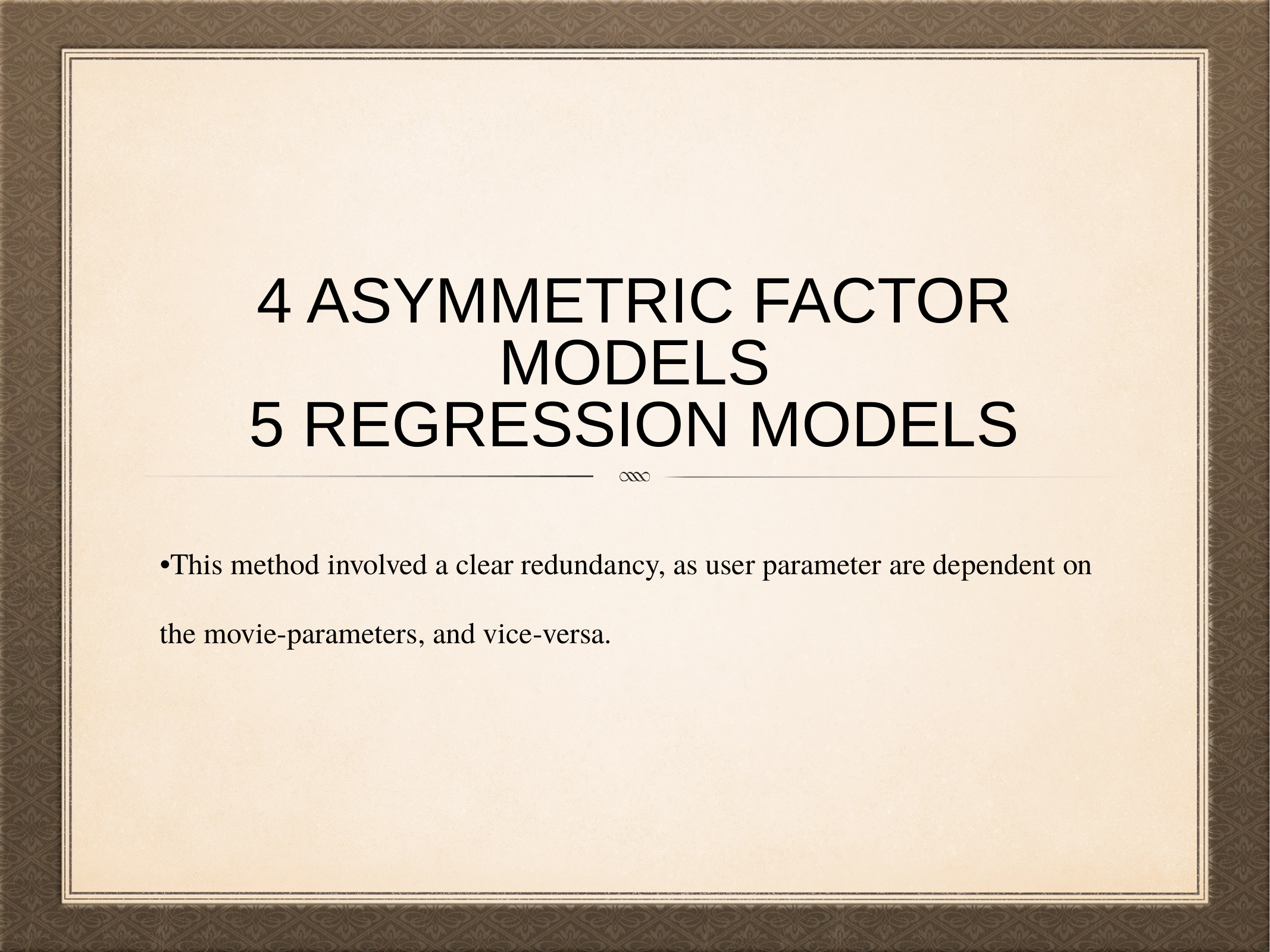

# 4 asymmetric factor models
5 regression models
•This method involved a clear redundancy, as user parameter are dependent on the movie-parameters, and vice-versa.